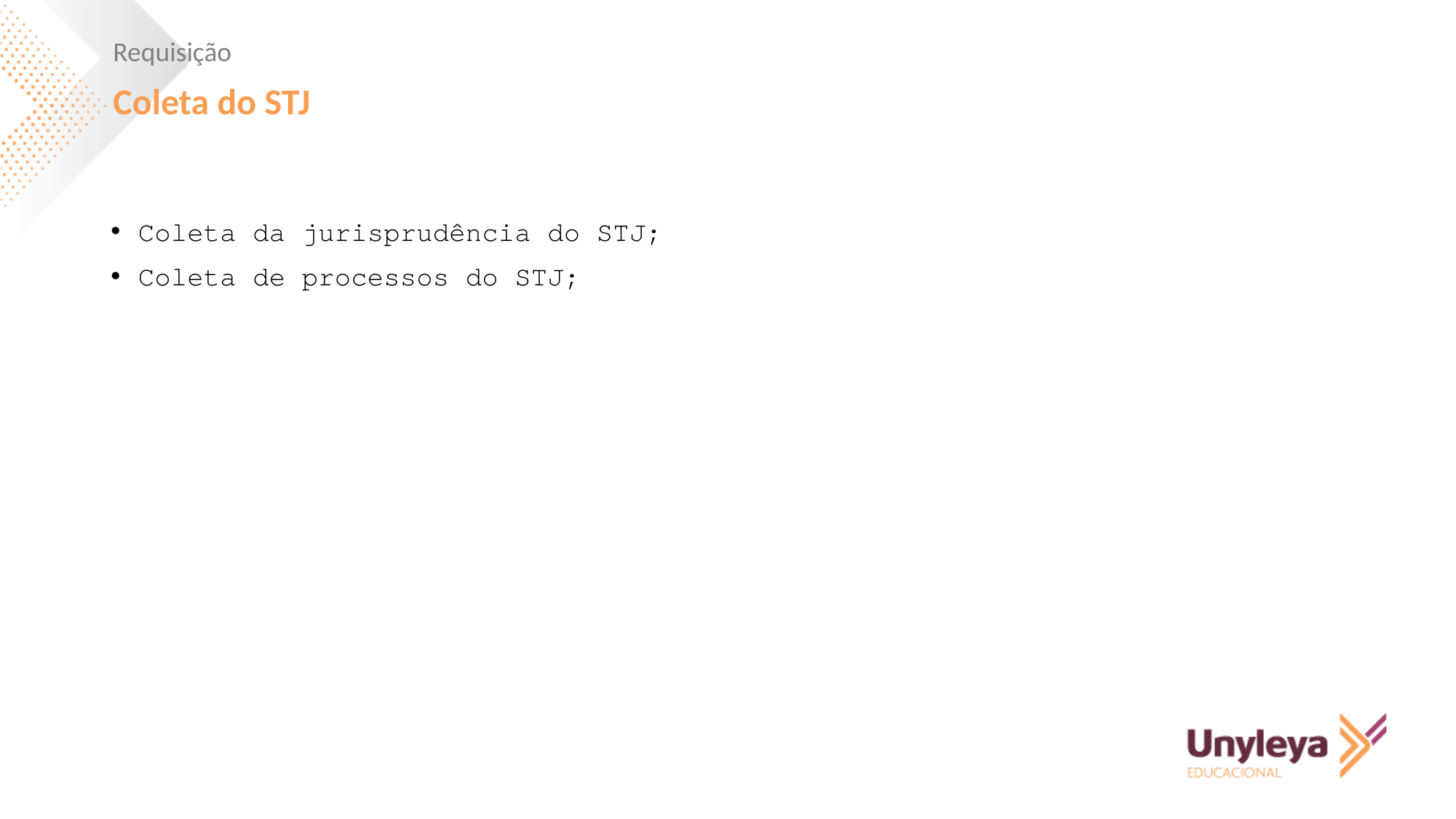

Requisição
Coleta do STJ
Coleta da jurisprudência do STJ;
Coleta de processos do STJ;